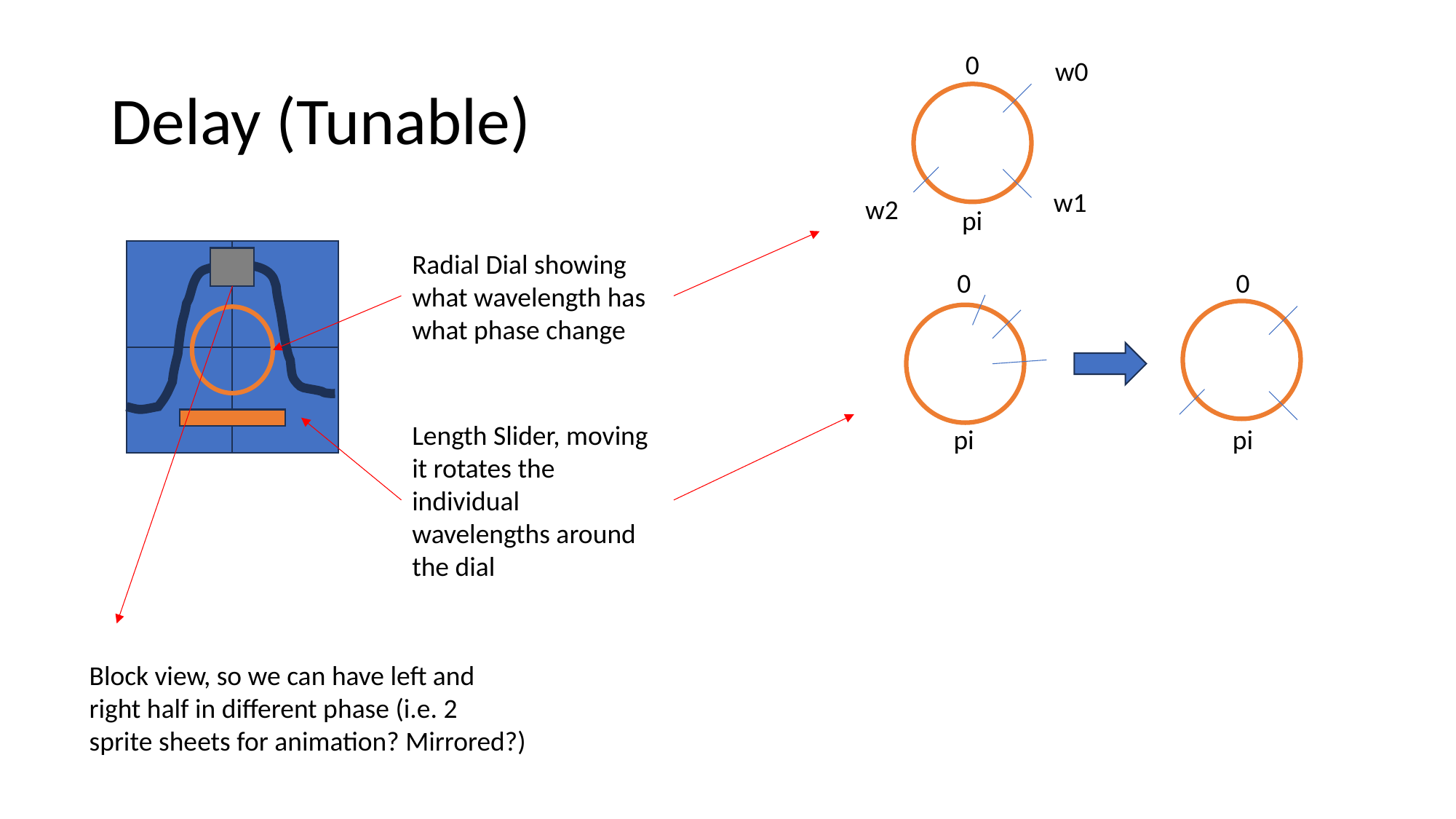

0
# Delay (Tunable)
w0

w1
w2
pi

Radial Dial showing what wavelength has what phase change

0
0

Length Slider, moving it rotates the individual wavelengths around the dial
pi
pi
Block view, so we can have left and right half in different phase (i.e. 2 sprite sheets for animation? Mirrored?)